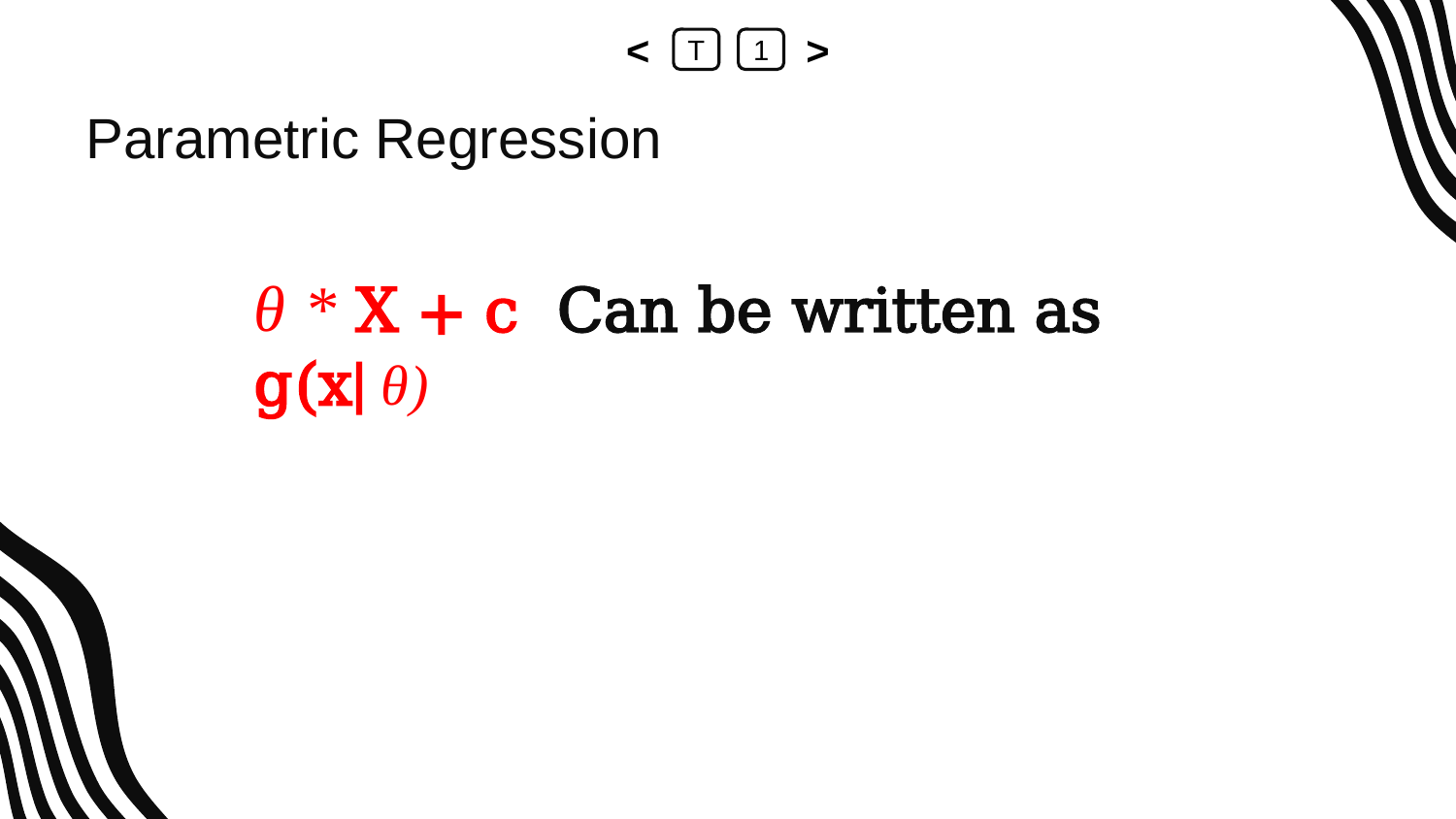

<
T
1
>
# Parametric Regression
θ * X + c  Can be written as   g(x| θ)